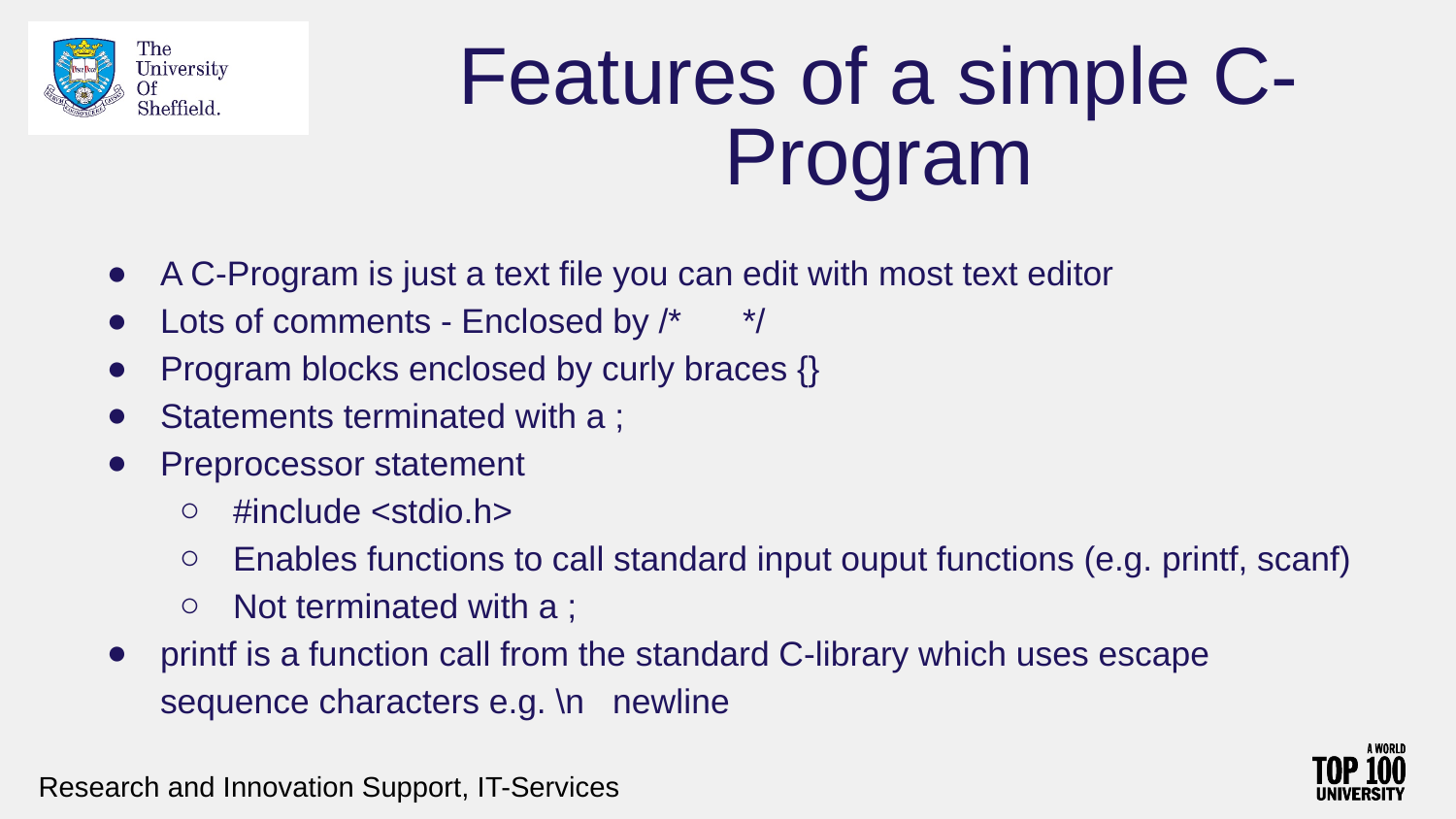

# Features of a simple C-Program
A C-Program is just a text file you can edit with most text editor
Lots of comments - Enclosed by /*	*/
Program blocks enclosed by curly braces {}
Statements terminated with a ;
Preprocessor statement
#include <stdio.h>
Enables functions to call standard input ouput functions (e.g. printf, scanf)
Not terminated with a ;
printf is a function call from the standard C-library which uses escape sequence characters e.g. \n   newline